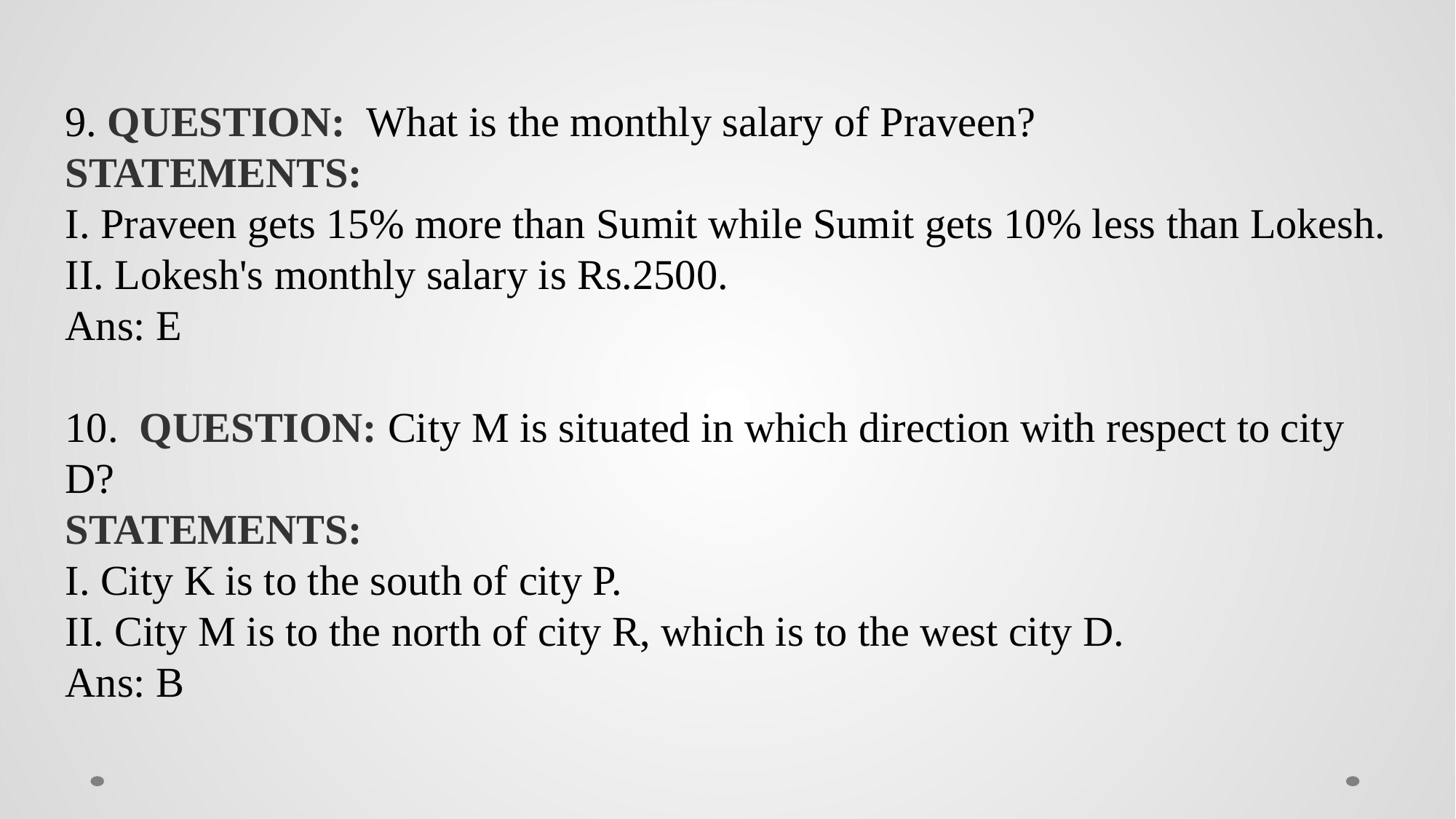

9. QUESTION:  What is the monthly salary of Praveen?
STATEMENTS:
I. Praveen gets 15% more than Sumit while Sumit gets 10% less than Lokesh.
II. Lokesh's monthly salary is Rs.2500.
Ans: E

10.  QUESTION: City M is situated in which direction with respect to city D?
STATEMENTS:
I. City K is to the south of city P.
II. City M is to the north of city R, which is to the west city D.
Ans: B